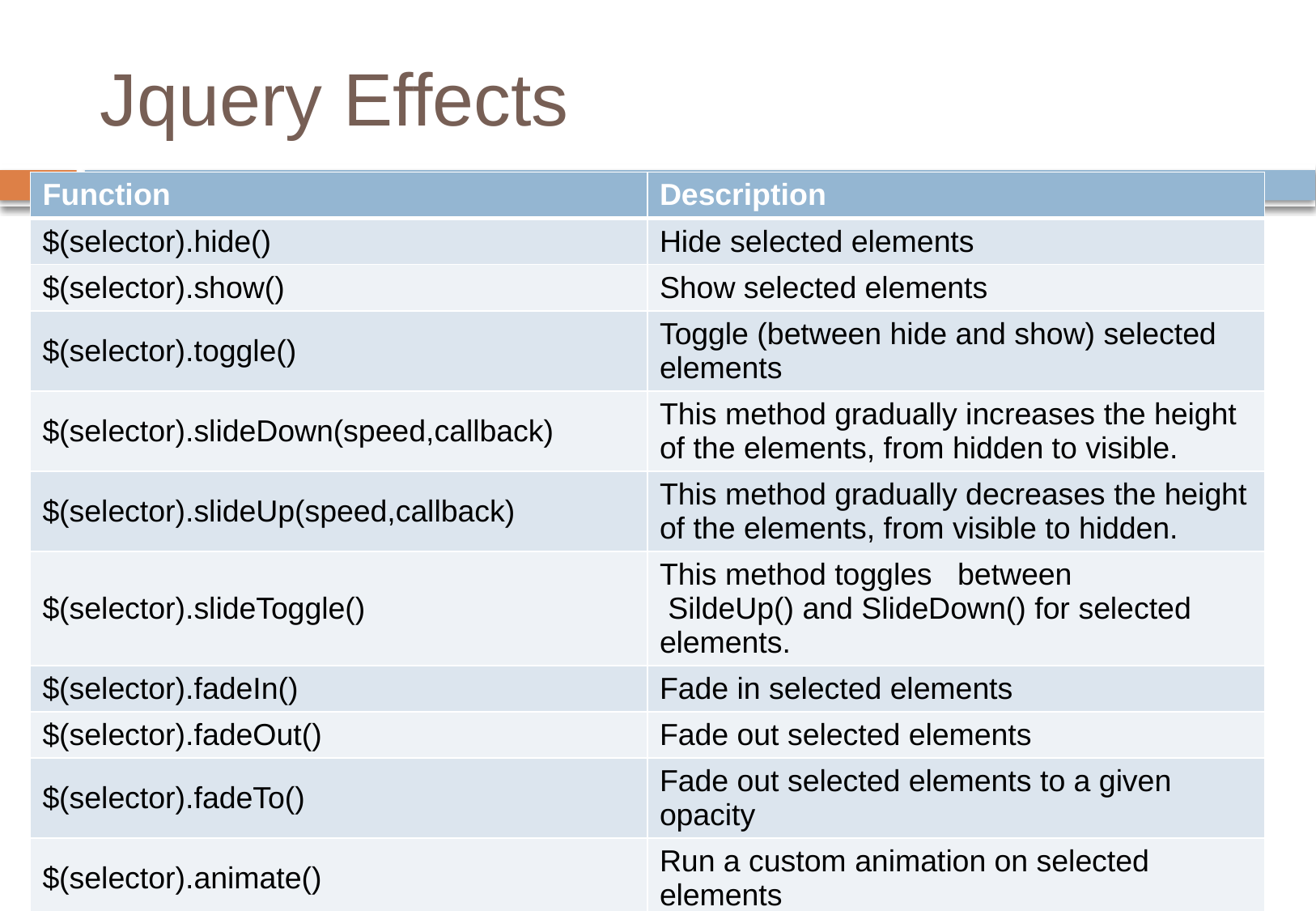

# Jquery Effects
| Function | Description |
| --- | --- |
| $(selector).hide() | Hide selected elements |
| $(selector).show() | Show selected elements |
| $(selector).toggle() | Toggle (between hide and show) selected elements |
| $(selector).slideDown(speed,callback) | This method gradually increases the height of the elements, from hidden to visible. |
| $(selector).slideUp(speed,callback) | This method gradually decreases the height of the elements, from visible to hidden. |
| $(selector).slideToggle() | This method toggles between  SildeUp() and SlideDown() for selected elements. |
| $(selector).fadeIn() | Fade in selected elements |
| $(selector).fadeOut() | Fade out selected elements |
| $(selector).fadeTo() | Fade out selected elements to a given opacity |
| $(selector).animate() | Run a custom animation on selected elements |